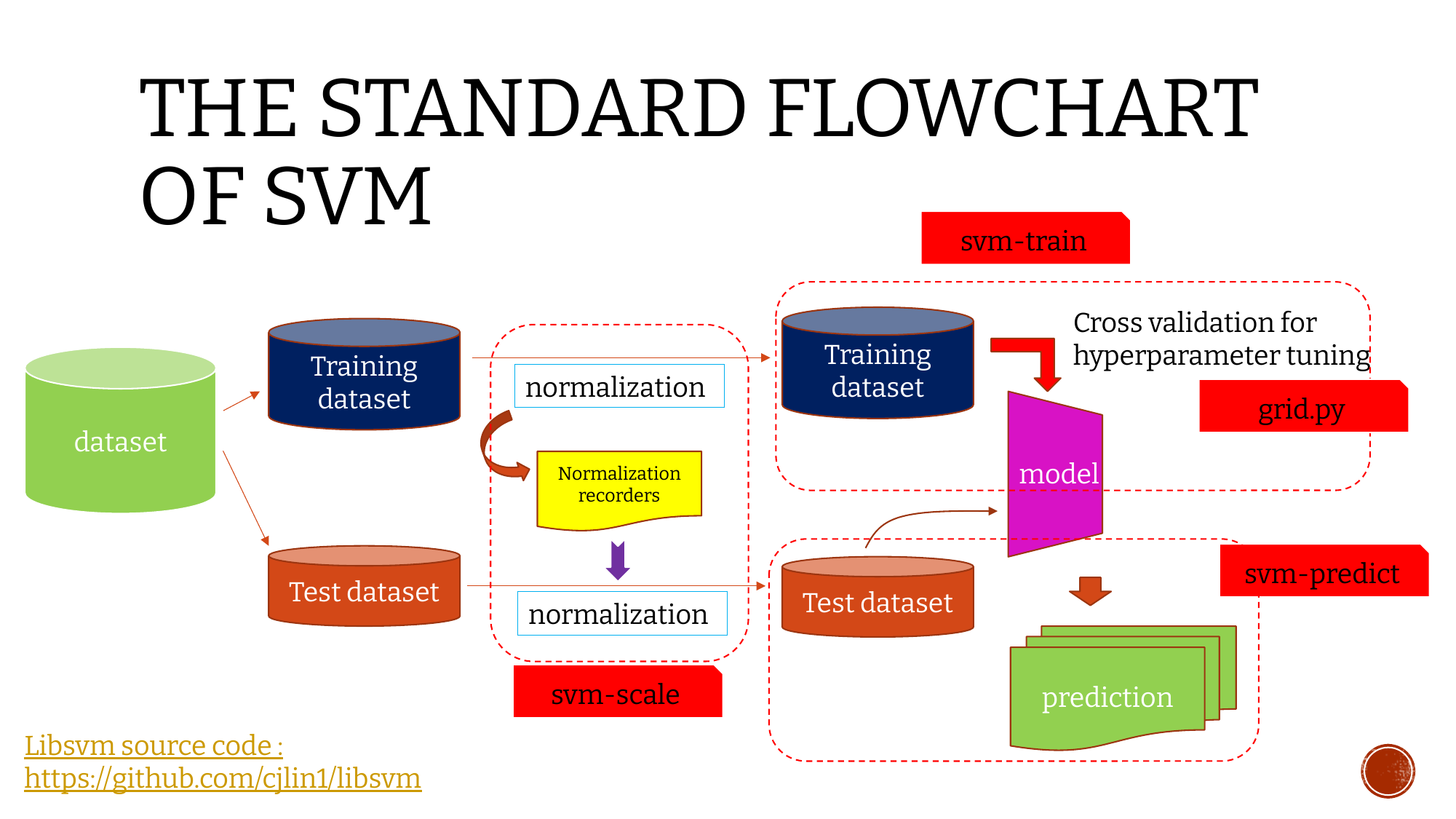

# The standard flowchart of SVM
svm-train

Cross validation for hyperparameter tuning
Training dataset
Training dataset

dataset
normalization
grid.py

Normalization recorders
model

svm-predict
Test dataset

Test dataset

normalization
prediction
svm-scale
Libsvm source code :
https://github.com/cjlin1/libsvm